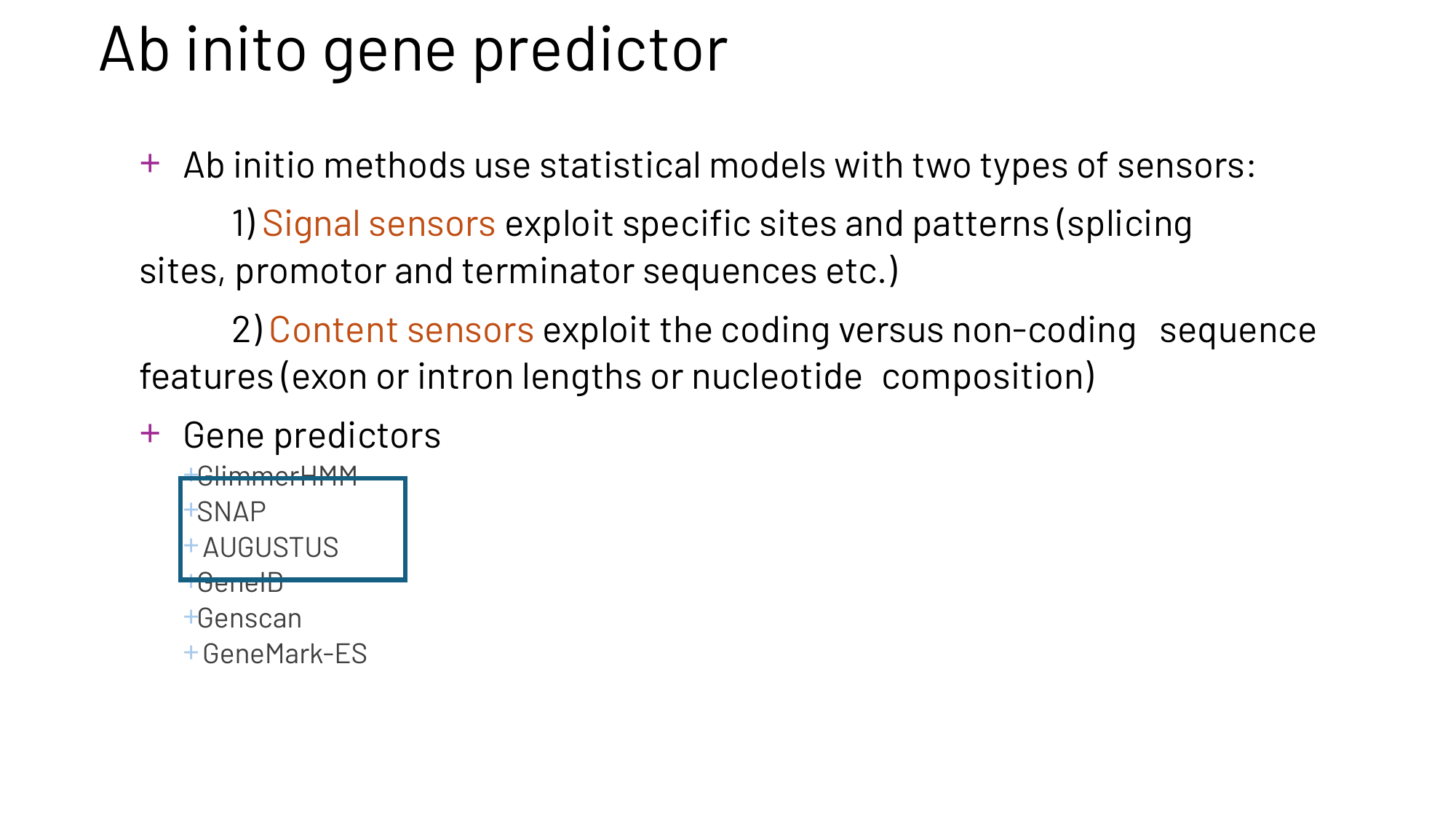

# Ab inito gene predictor
Ab initio methods use statistical models with two types of sensors:
	1) Signal sensors exploit specific sites and patterns (splicing 	sites, promotor and terminator sequences etc.)
	2) Content sensors exploit the coding versus non-coding 	sequence features (exon or intron lengths or nucleotide 	composition)
Gene predictors
GlimmerHMM
SNAP
 AUGUSTUS
GeneID
Genscan
 GeneMark-ES